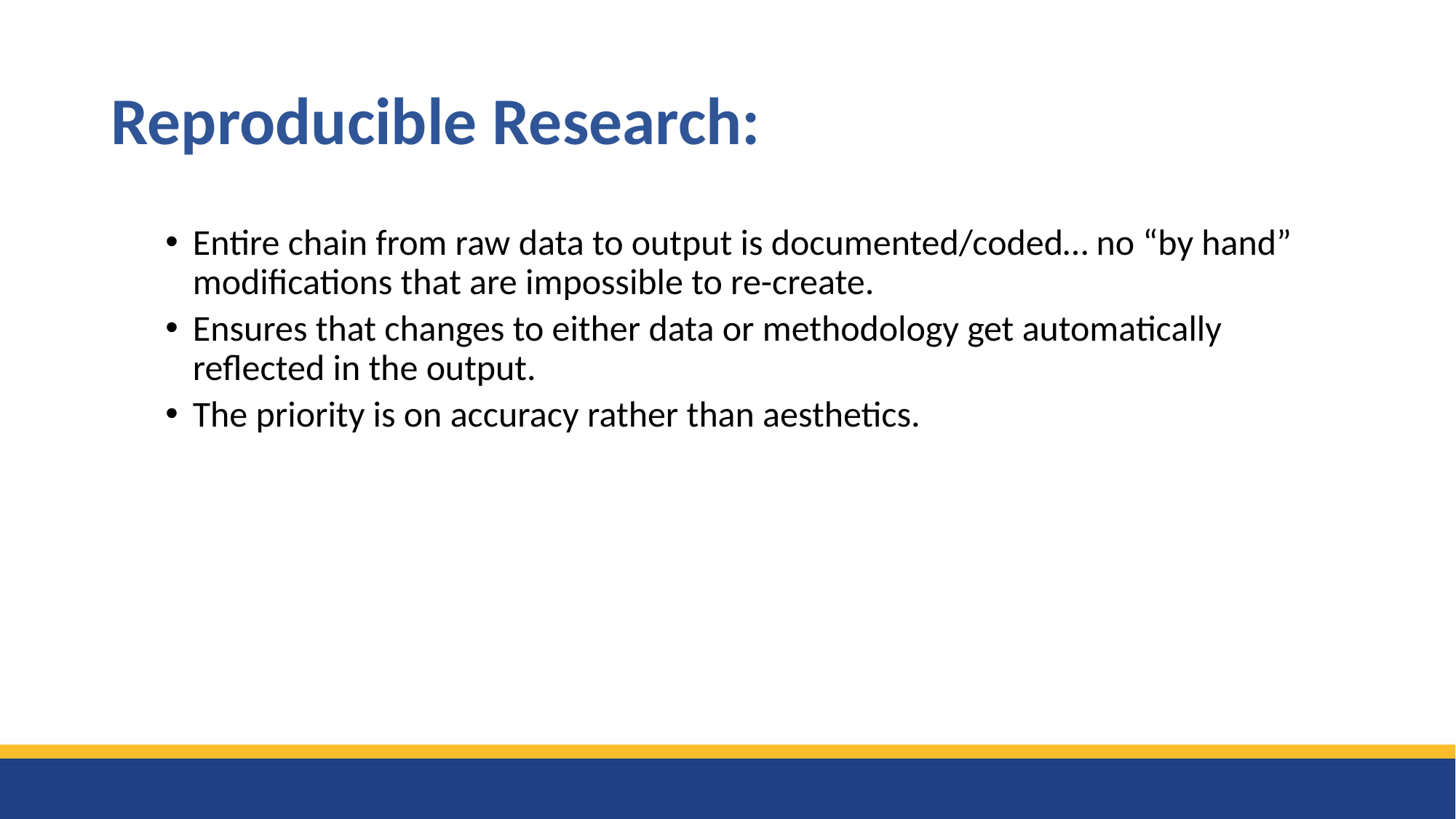

# Reproducible Research:
Entire chain from raw data to output is documented/coded… no “by hand” modifications that are impossible to re-create.
Ensures that changes to either data or methodology get automatically reflected in the output.
The priority is on accuracy rather than aesthetics.